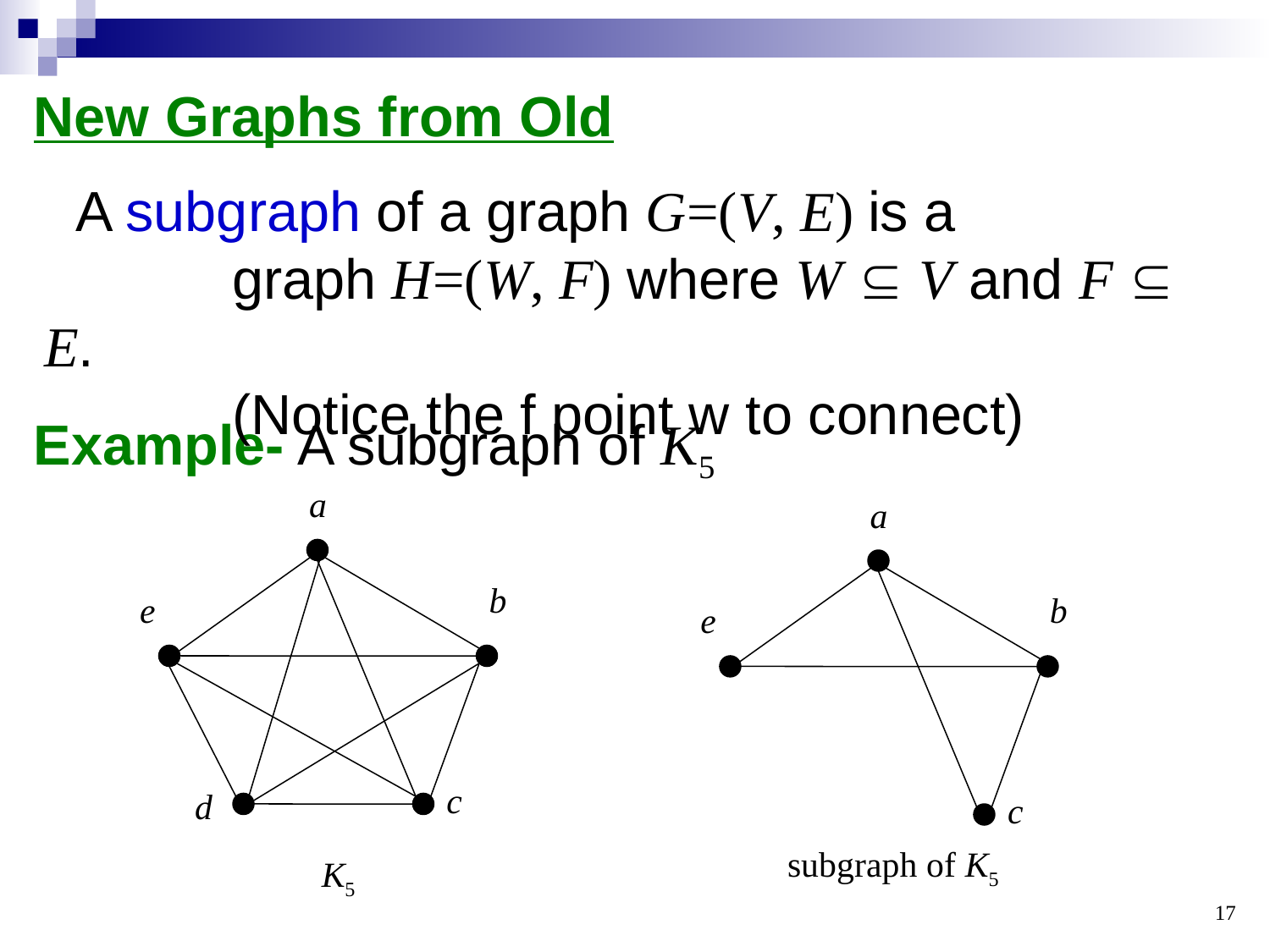

New Graphs from Old
  A subgraph of a graph G=(V, E) is a
            graph H=(W, F) where W ⊆ V and F ⊆ E.
            (Notice the f point w to connect)
Example- A subgraph of K5
a
b
e
c
d

K5
a
b
e
c

subgraph of K5
17